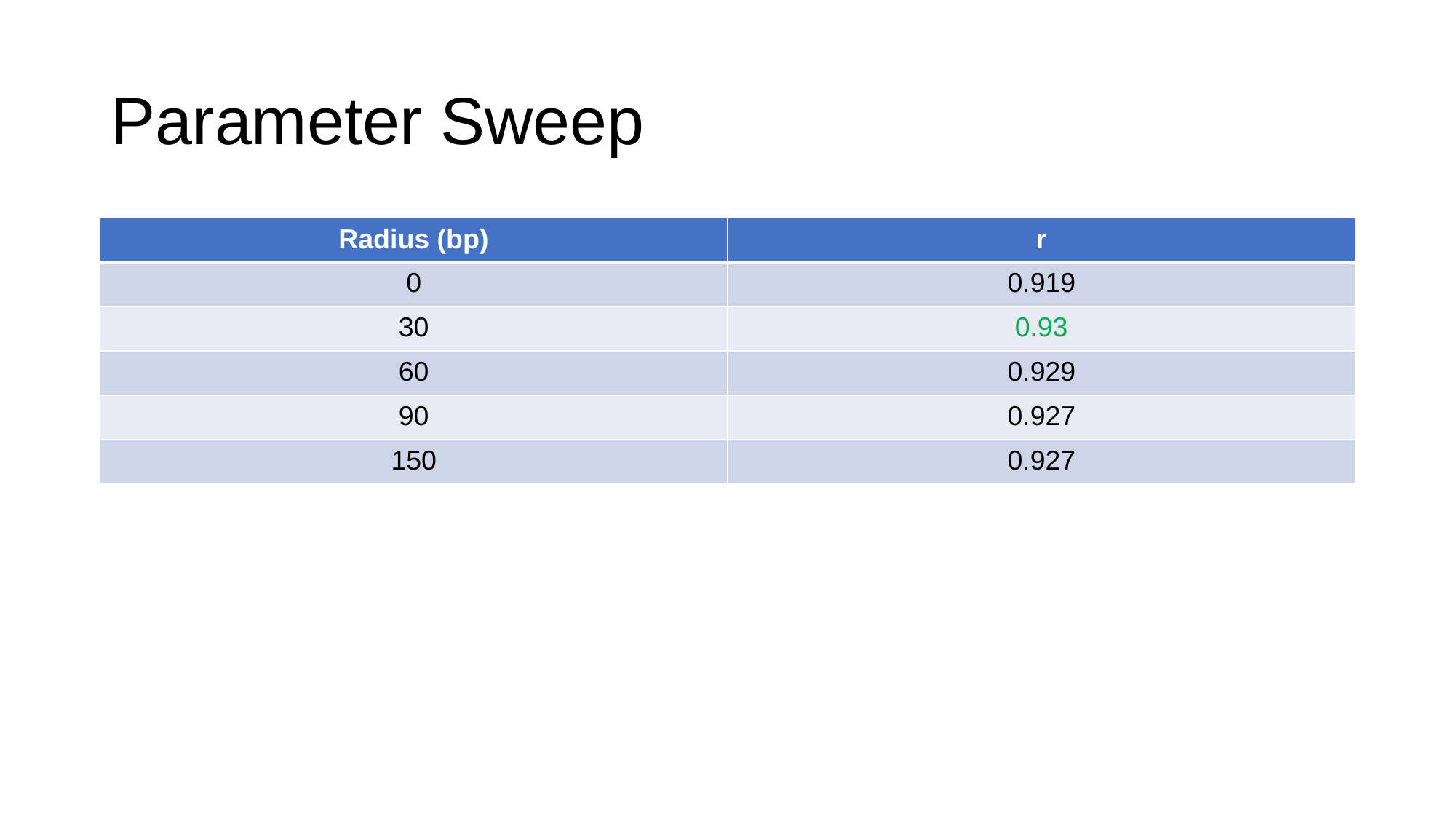

# Parameter Sweep
| Radius (bp) | r |
| --- | --- |
| 0 | 0.919 |
| 30 | 0.93 |
| 60 | 0.929 |
| 90 | 0.927 |
| 150 | 0.927 |